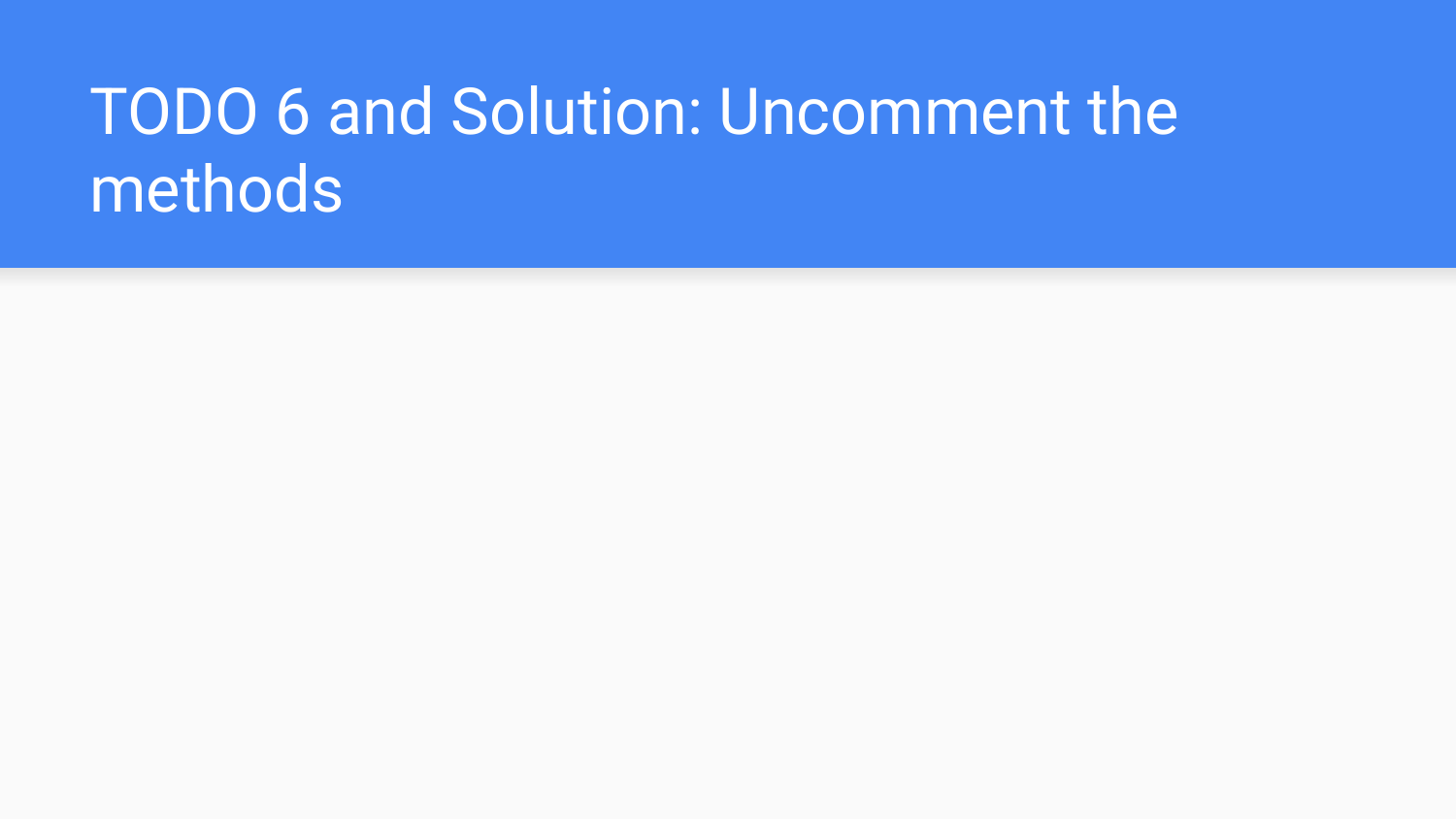

# TODO 6 and Solution: Uncomment the methods